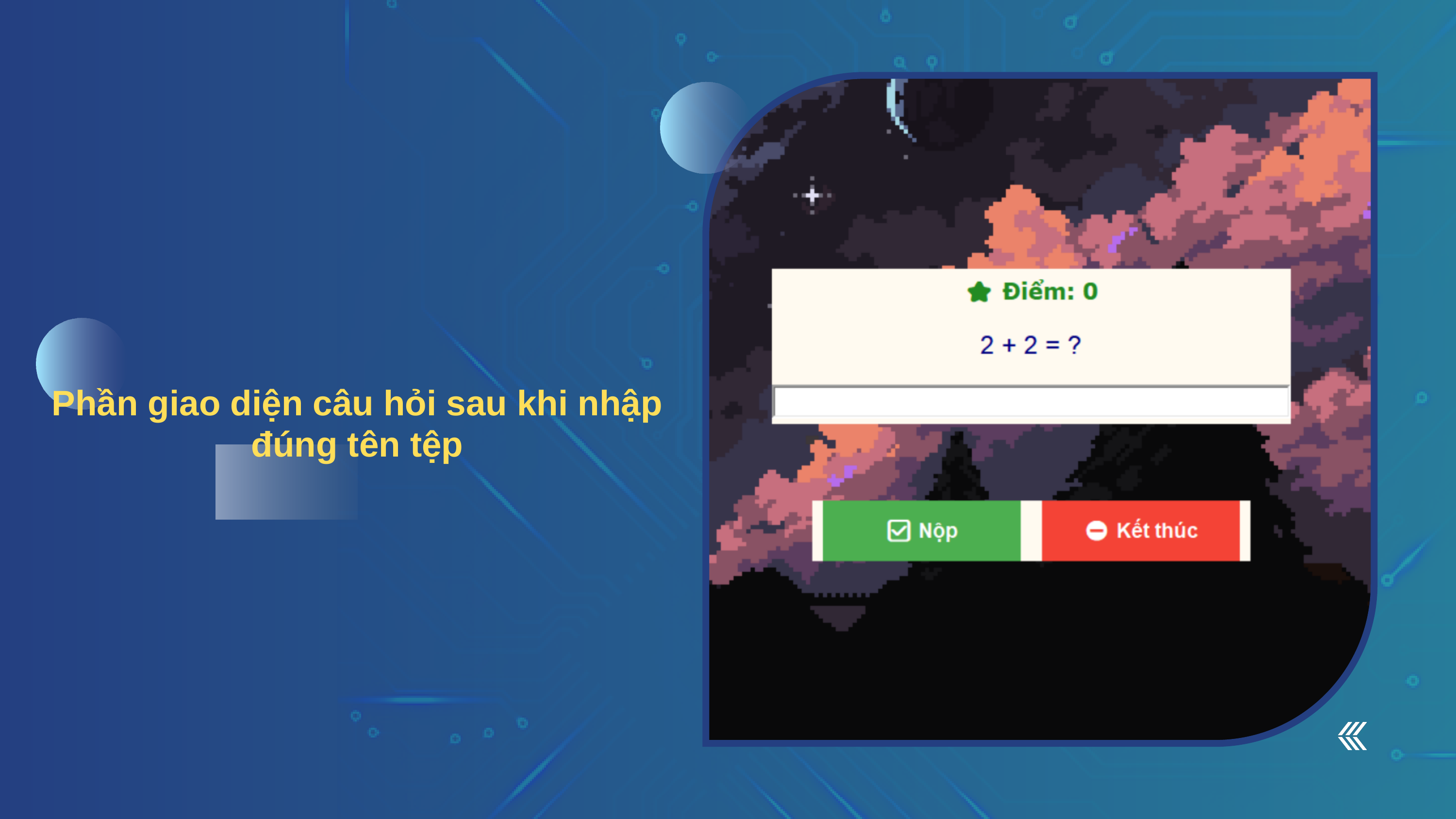

Phần giao diện câu hỏi sau khi nhập đúng tên tệp